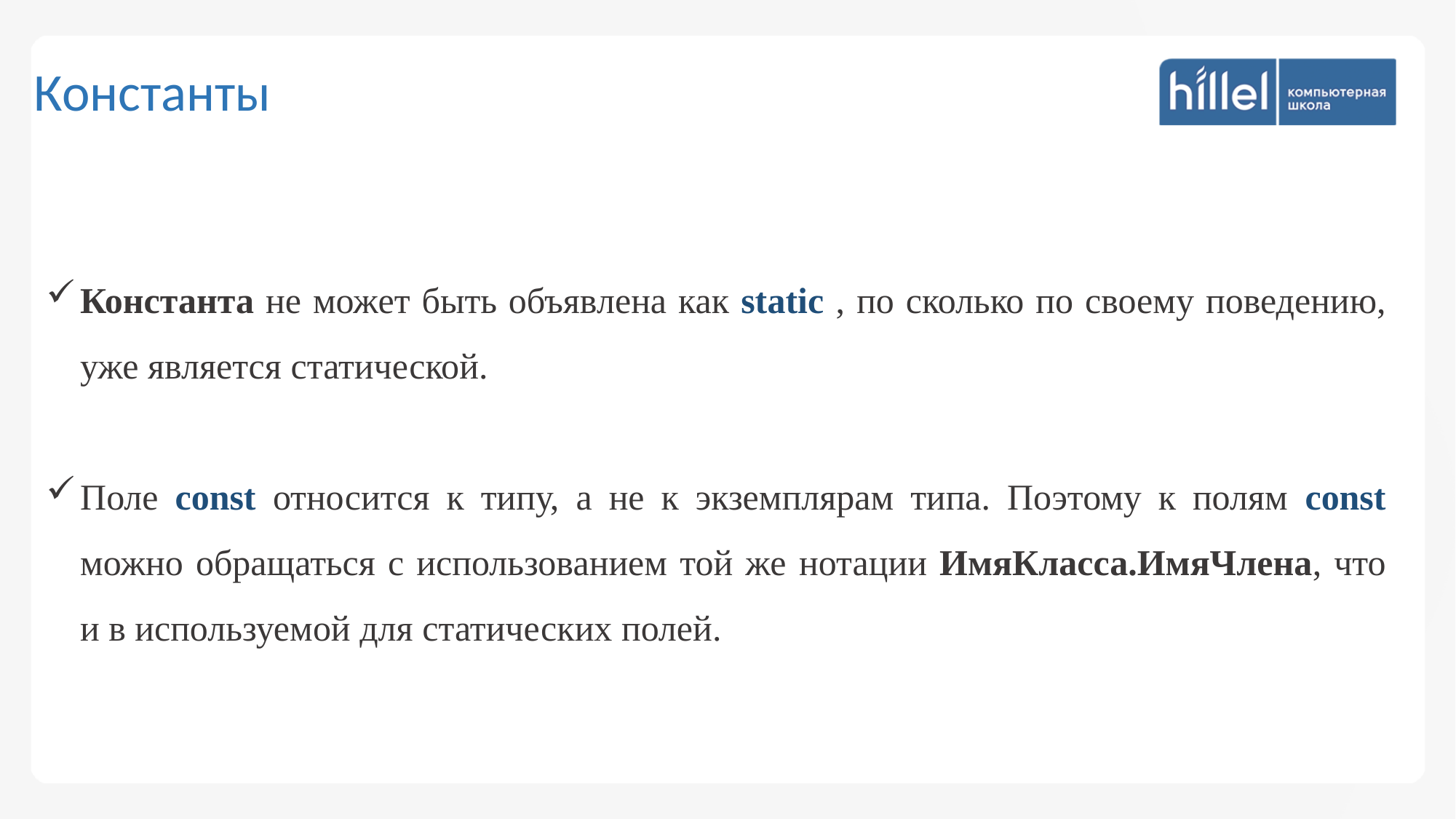

Константы
Константа не может быть объявлена как static , по сколько по своему поведению, уже является статической.

Поле const относится к типу, а не к экземплярам типа. Поэтому к полям const можно обращаться с использованием той же нотации ИмяКласса.ИмяЧлена, что и в используемой для статических полей.